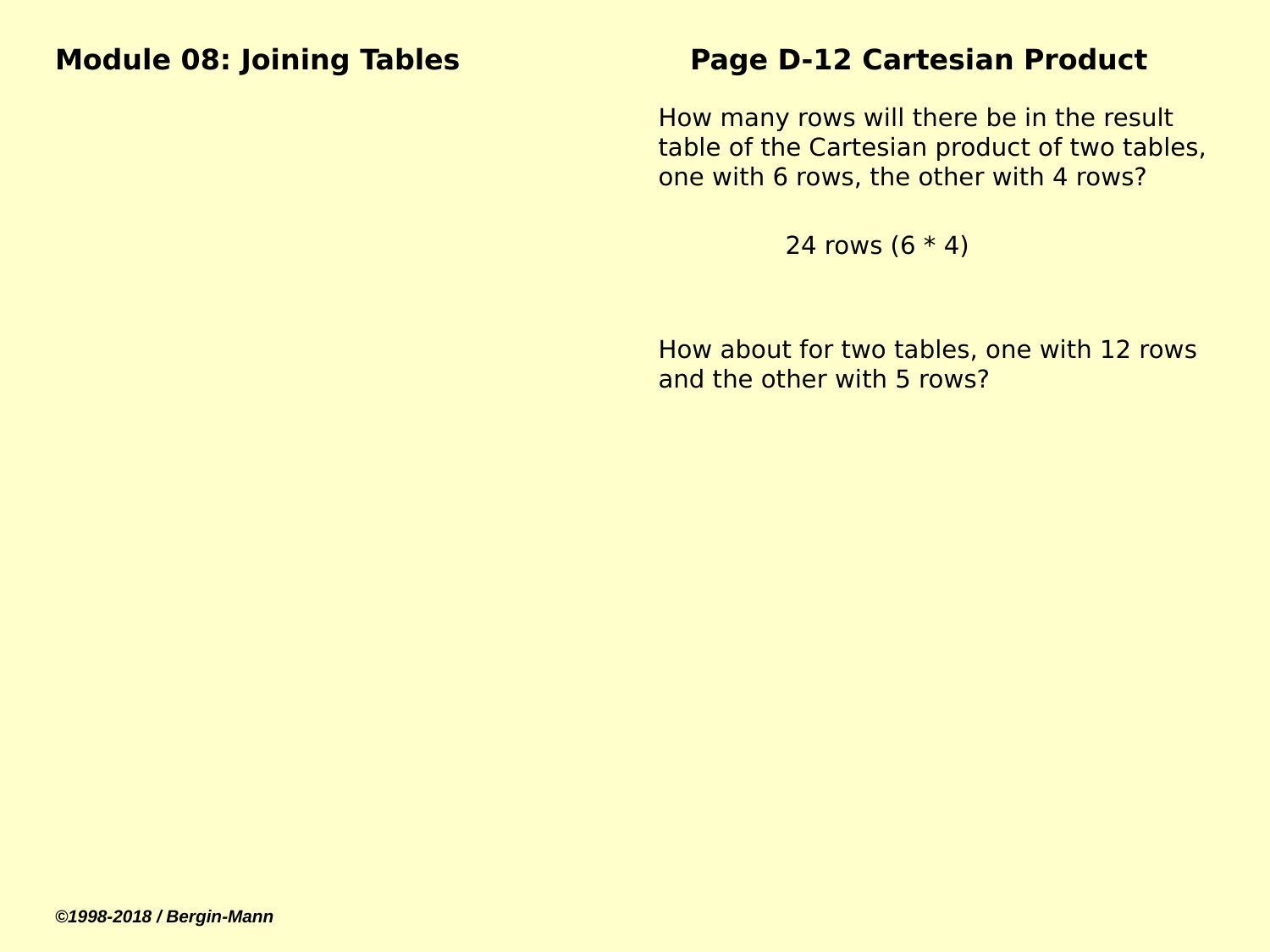

# Module 08: Joining Tables		Page D-12 Cartesian Product

How many rows will there be in the result table of the Cartesian product of two tables, one with 6 rows, the other with 4 rows?

	24 rows (6 * 4)

How about for two tables, one with 12 rows and the other with 5 rows?
©1998-2018 / Bergin-Mann